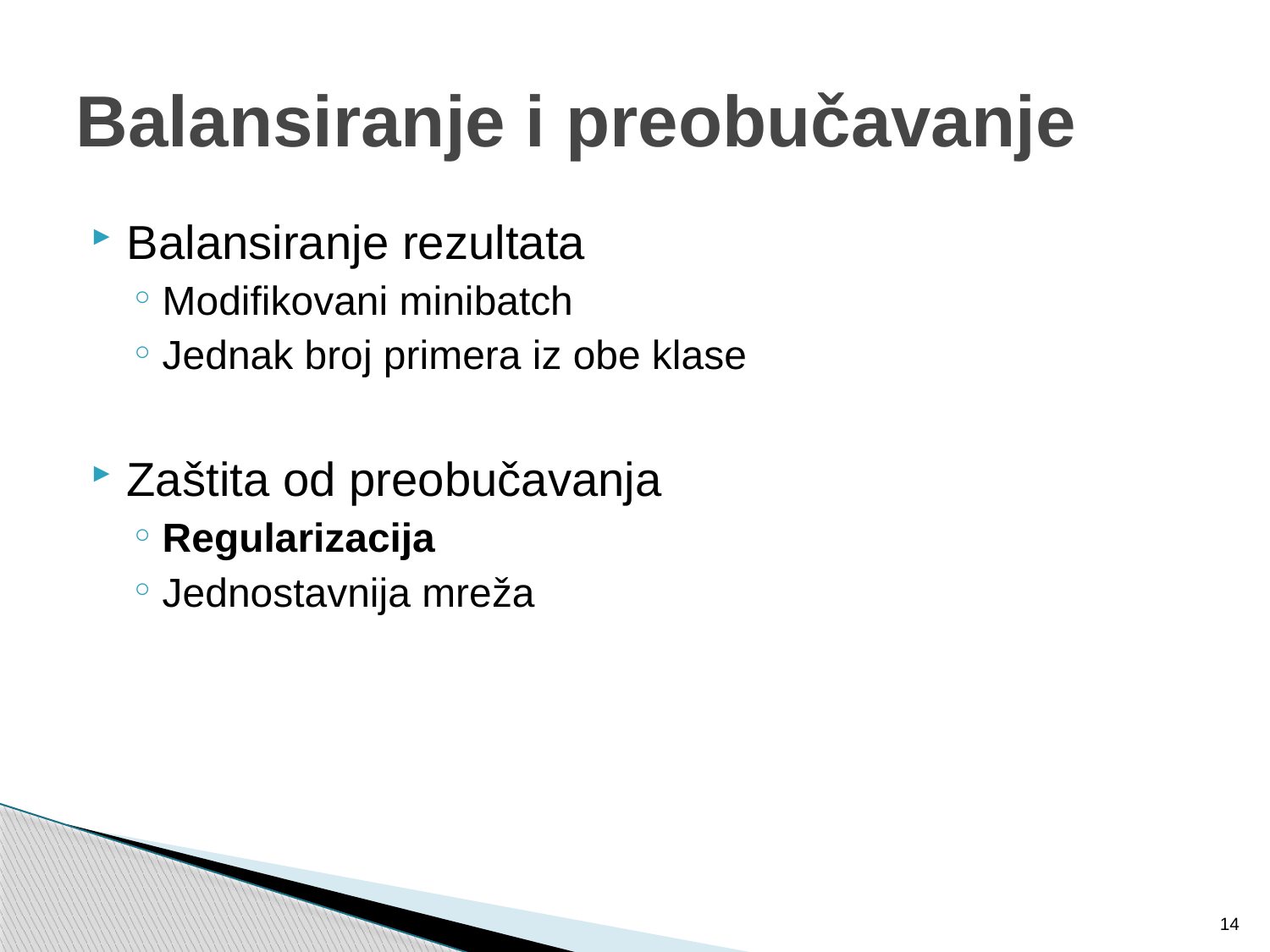

# Balansiranje i preobučavanje
Balansiranje rezultata
Modifikovani minibatch
Jednak broj primera iz obe klase

Zaštita od preobučavanja
Regularizacija
Jednostavnija mreža
14